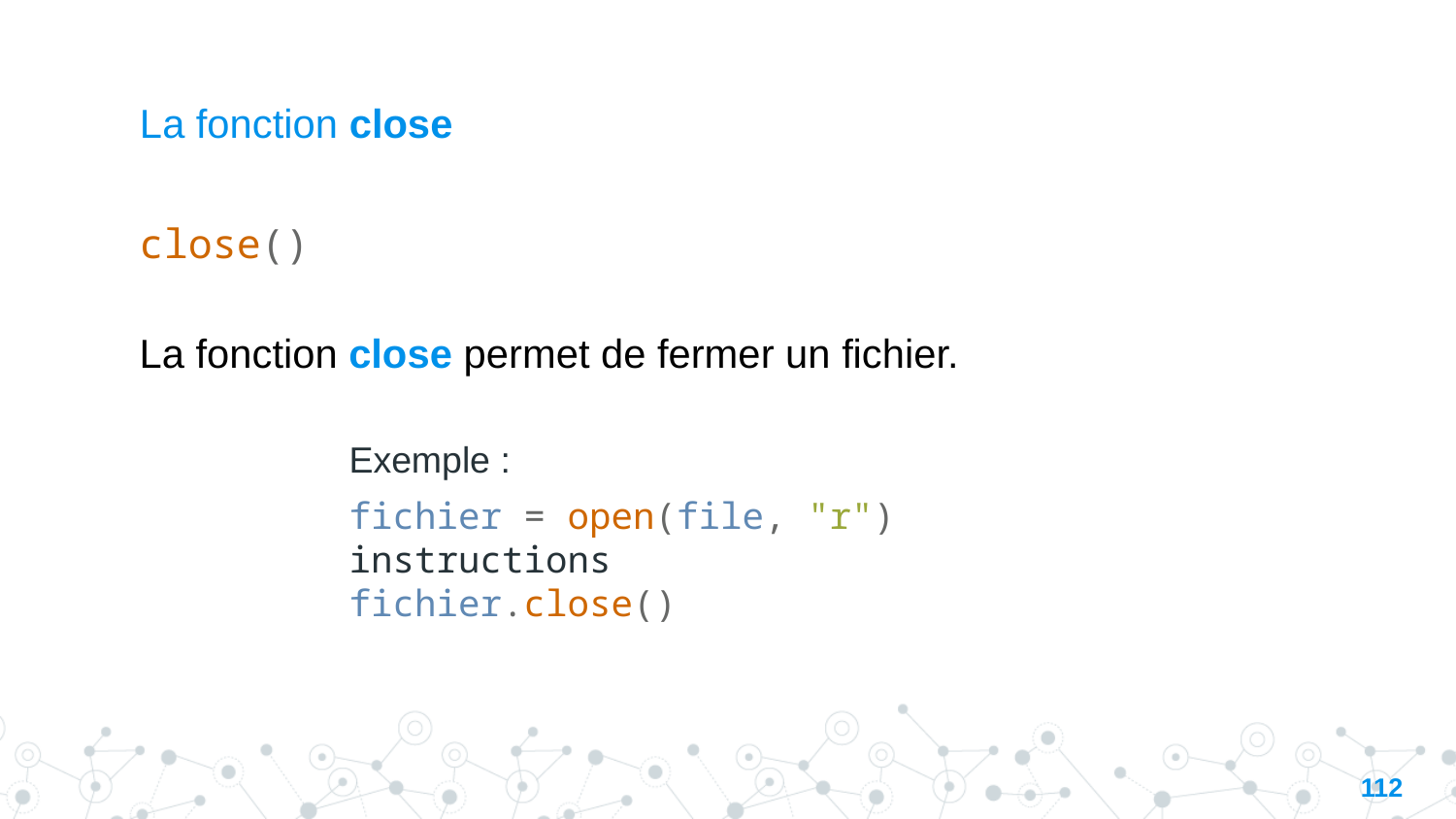

# La fonction close
close()
La fonction close permet de fermer un fichier.
Exemple :
fichier = open(file, "r")
instructions
fichier.close()
112